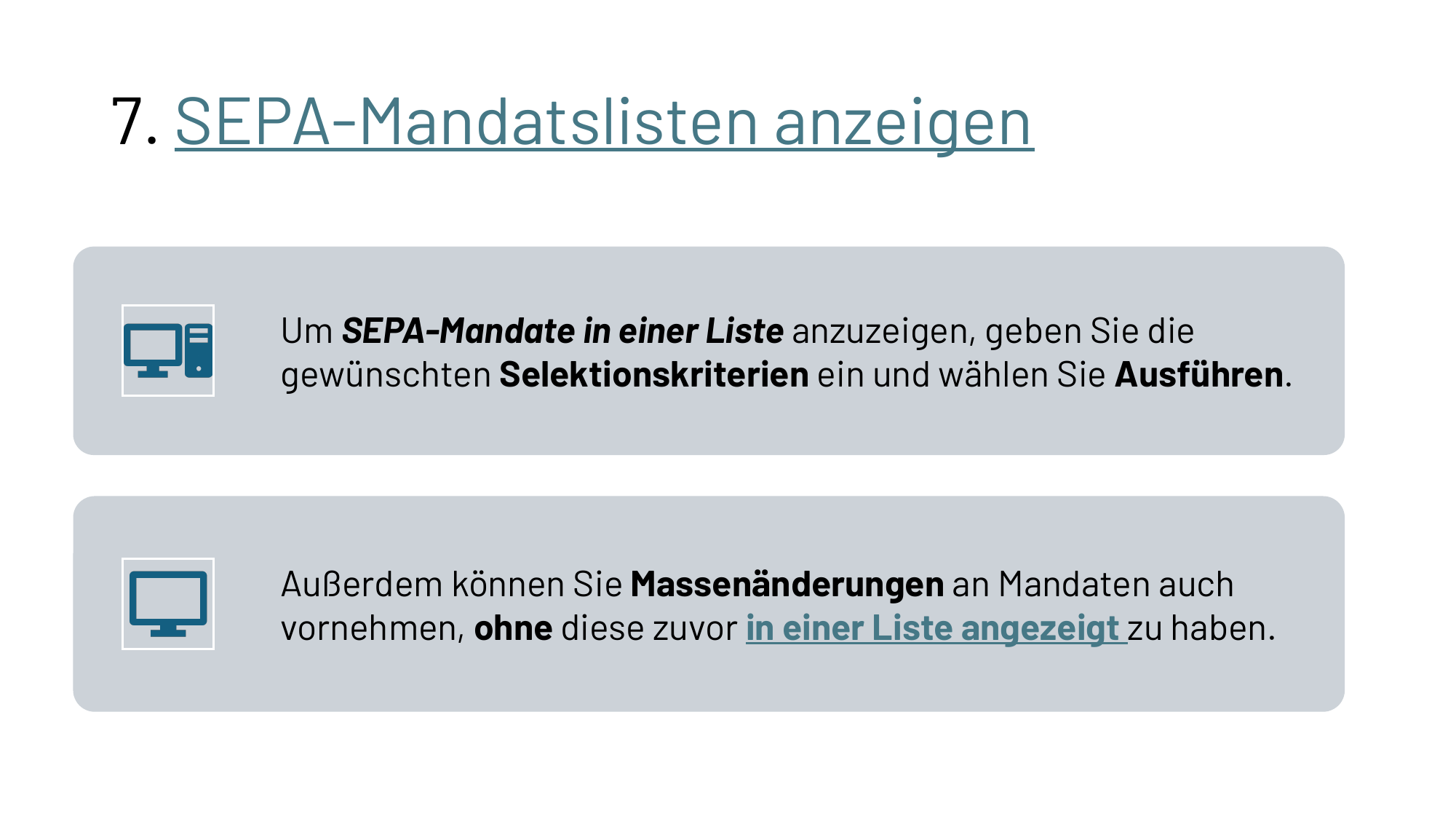

# 7. SEPA-Mandatslisten anzeigen
Um SEPA-Mandate in einer Liste anzuzeigen, geben Sie die gewünschten Selektionskriterien ein und wählen Sie Ausführen.
Außerdem können Sie Massenänderungen an Mandaten auch vornehmen, ohne diese zuvor in einer Liste angezeigt zu haben.